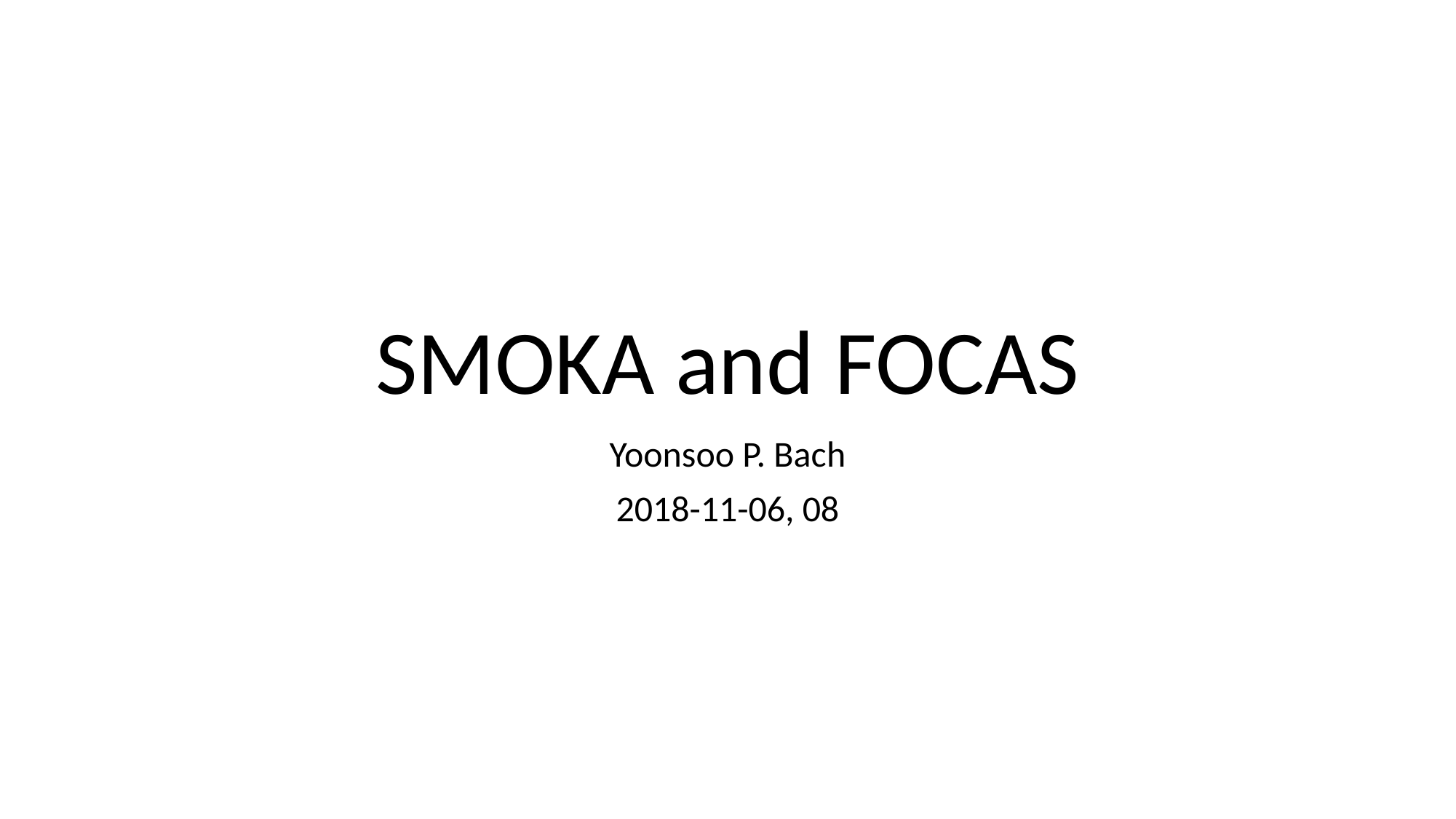

# SMOKA and FOCAS
Yoonsoo P. Bach
2018-11-06, 08